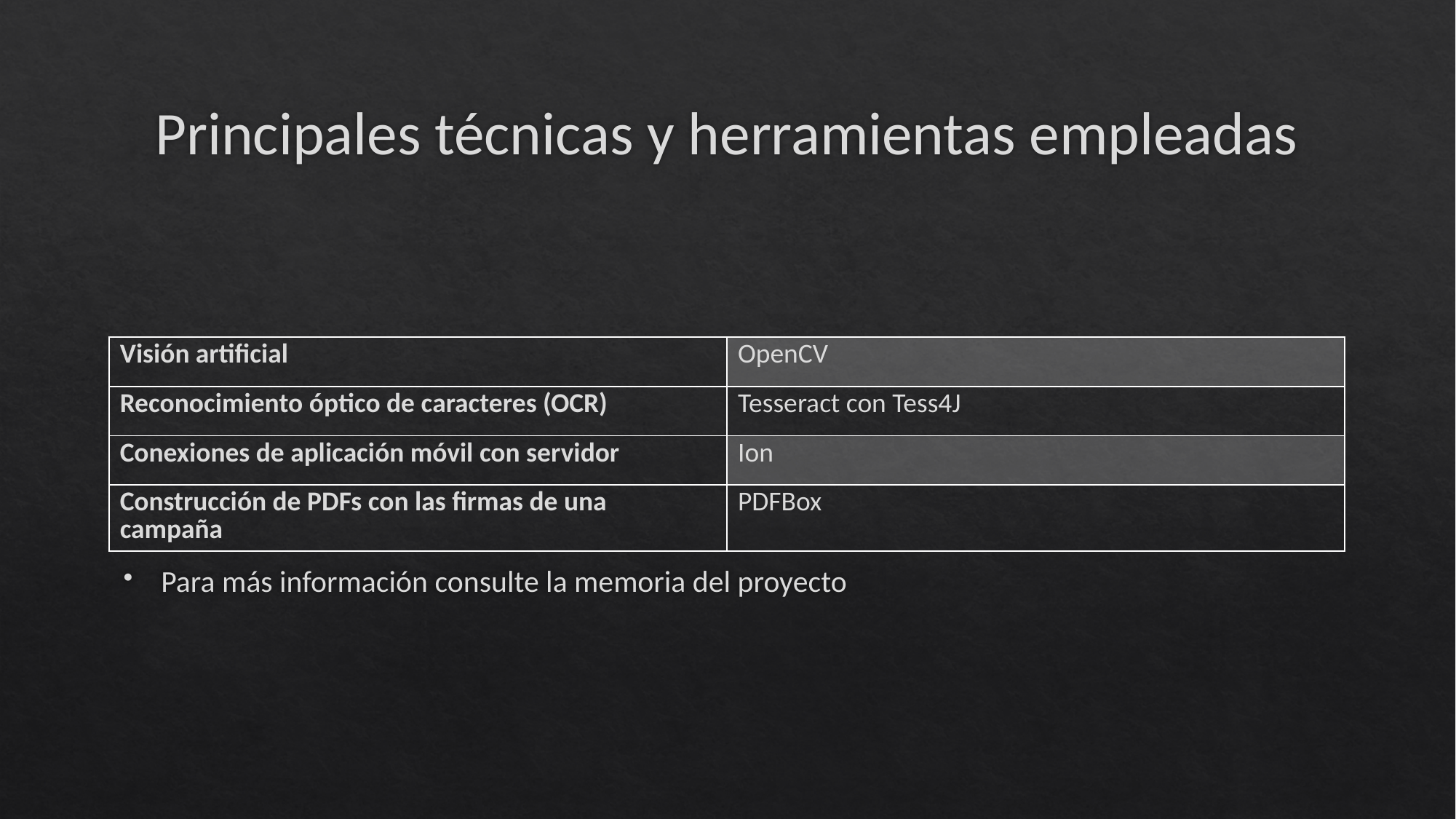

# Principales técnicas y herramientas empleadas

Para más información consulte la memoria del proyecto
| Visión artificial | OpenCV |
| --- | --- |
| Reconocimiento óptico de caracteres (OCR) | Tesseract con Tess4J |
| Conexiones de aplicación móvil con servidor | Ion |
| Construcción de PDFs con las firmas de una campaña | PDFBox |